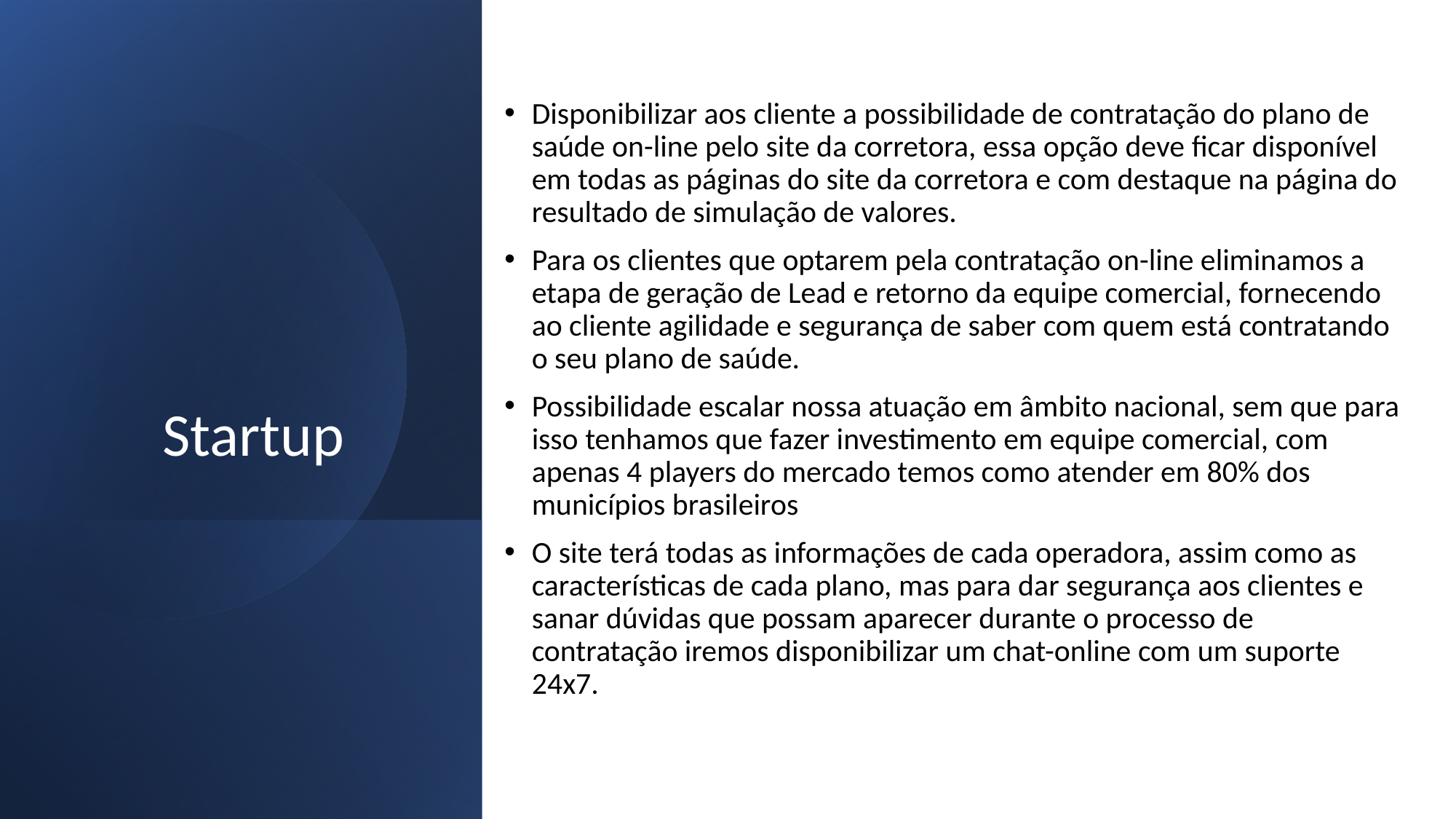

Disponibilizar aos cliente a possibilidade de contratação do plano de saúde on-line pelo site da corretora, essa opção deve ficar disponível em todas as páginas do site da corretora e com destaque na página do resultado de simulação de valores.
Para os clientes que optarem pela contratação on-line eliminamos a etapa de geração de Lead e retorno da equipe comercial, fornecendo ao cliente agilidade e segurança de saber com quem está contratando o seu plano de saúde.
Possibilidade escalar nossa atuação em âmbito nacional, sem que para isso tenhamos que fazer investimento em equipe comercial, com apenas 4 players do mercado temos como atender em 80% dos municípios brasileiros
O site terá todas as informações de cada operadora, assim como as características de cada plano, mas para dar segurança aos clientes e sanar dúvidas que possam aparecer durante o processo de contratação iremos disponibilizar um chat-online com um suporte 24x7.
# Startup